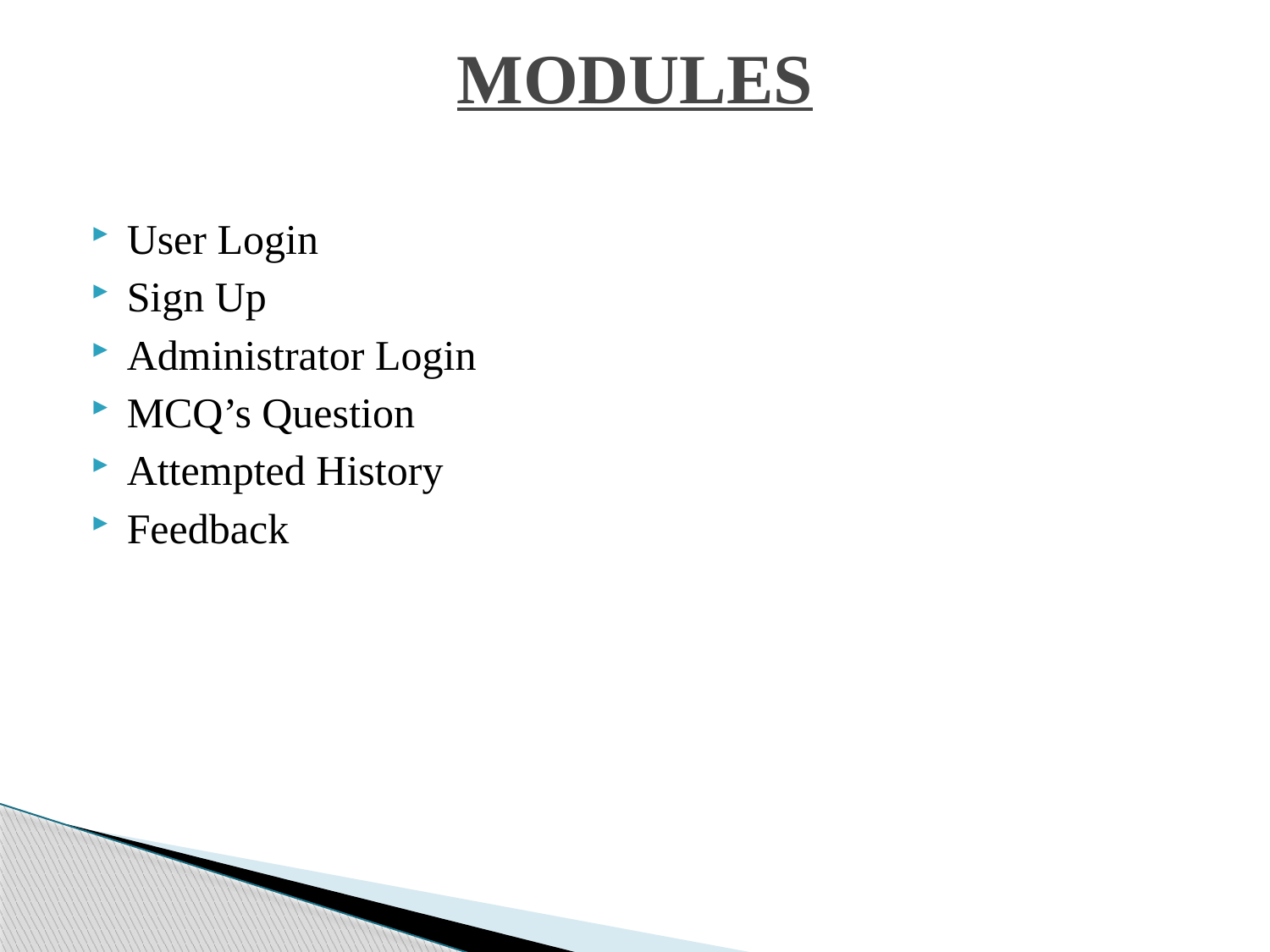

# MODULES
User Login
Sign Up
Administrator Login
MCQ’s Question
Attempted History
Feedback